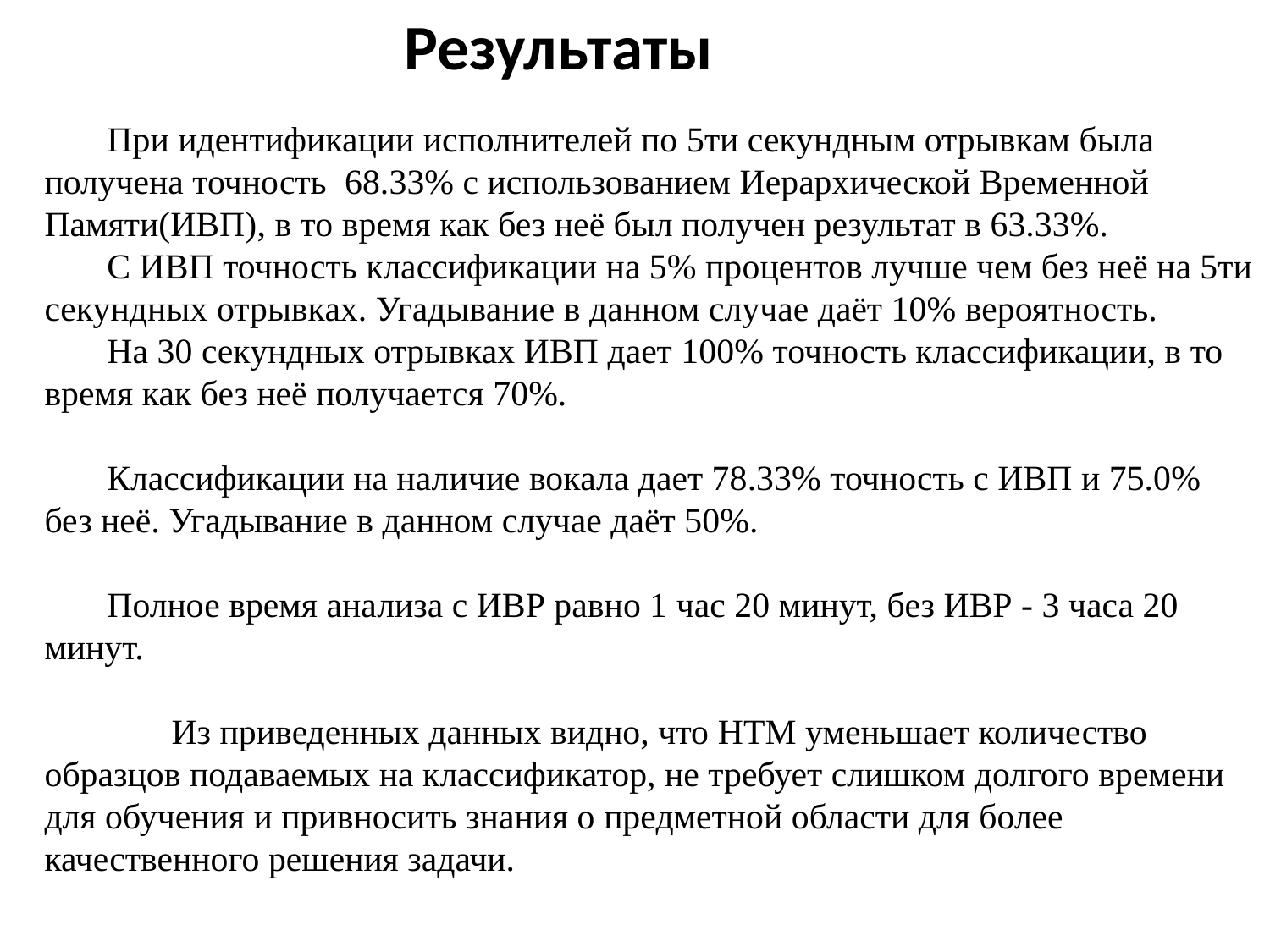

Результаты
При идентификации исполнителей по 5ти секундным отрывкам была получена точность  68.33% с использованием Иерархической Временной Памяти(ИВП), в то время как без неё был получен результат в 63.33%.
С ИВП точность классификации на 5% процентов лучше чем без неё на 5ти секундных отрывках. Угадывание в данном случае даёт 10% вероятность.
На 30 секундных отрывках ИВП дает 100% точность классификации, в то время как без неё получается 70%.

Классификации на наличие вокала дает 78.33% точность с ИВП и 75.0% без неё. Угадывание в данном случае даёт 50%.

Полное время анализа с ИВР равно 1 час 20 минут, без ИВР - 3 часа 20 минут.

	Из приведенных данных видно, что HTM уменьшает количество образцов подаваемых на классификатор, не требует слишком долгого времени для обучения и привносить знания о предметной области для более качественного решения задачи.